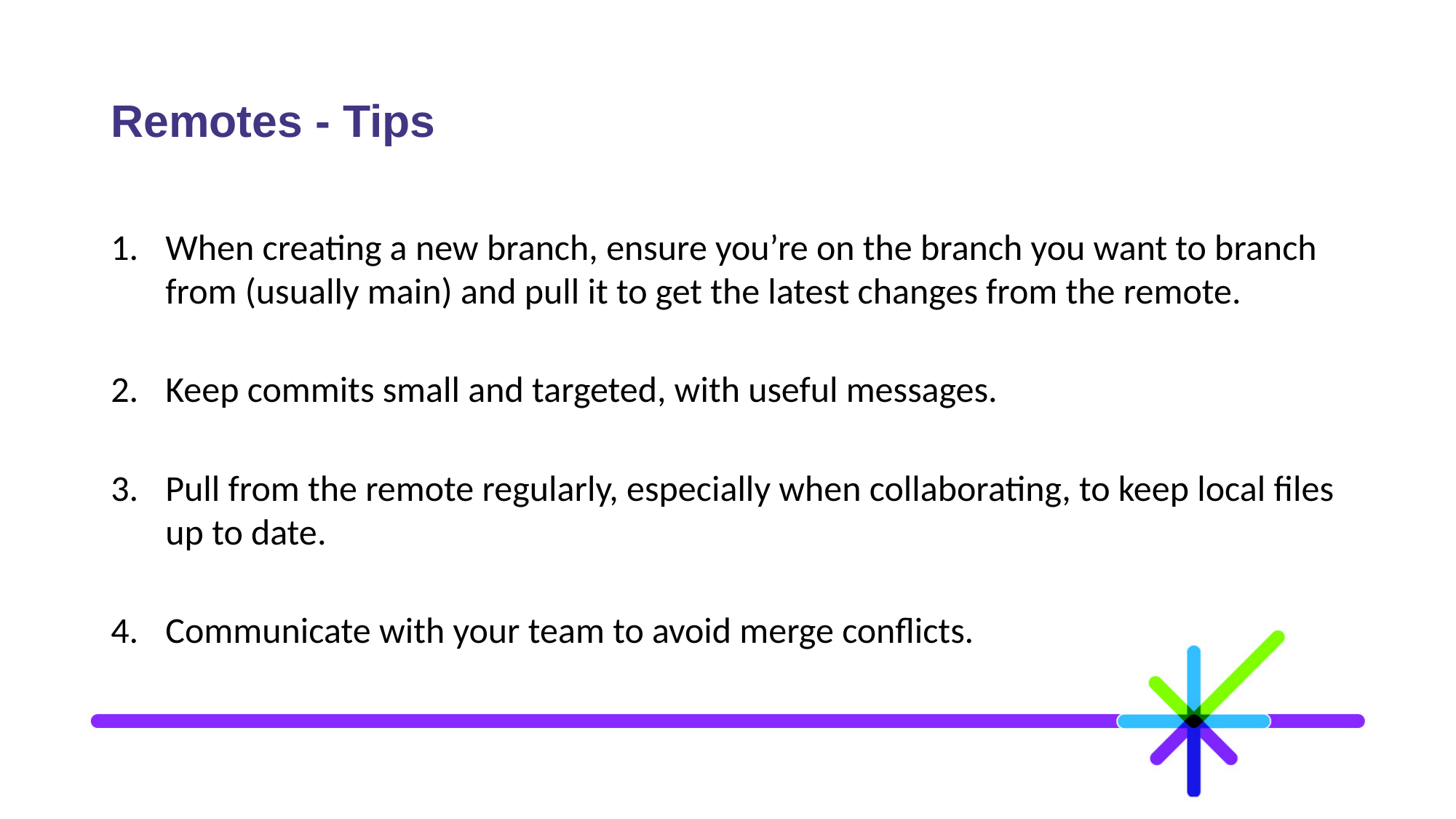

# Remotes - Tips
When creating a new branch, ensure you’re on the branch you want to branch from (usually main) and pull it to get the latest changes from the remote.
Keep commits small and targeted, with useful messages.
Pull from the remote regularly, especially when collaborating, to keep local files up to date.
Communicate with your team to avoid merge conflicts.